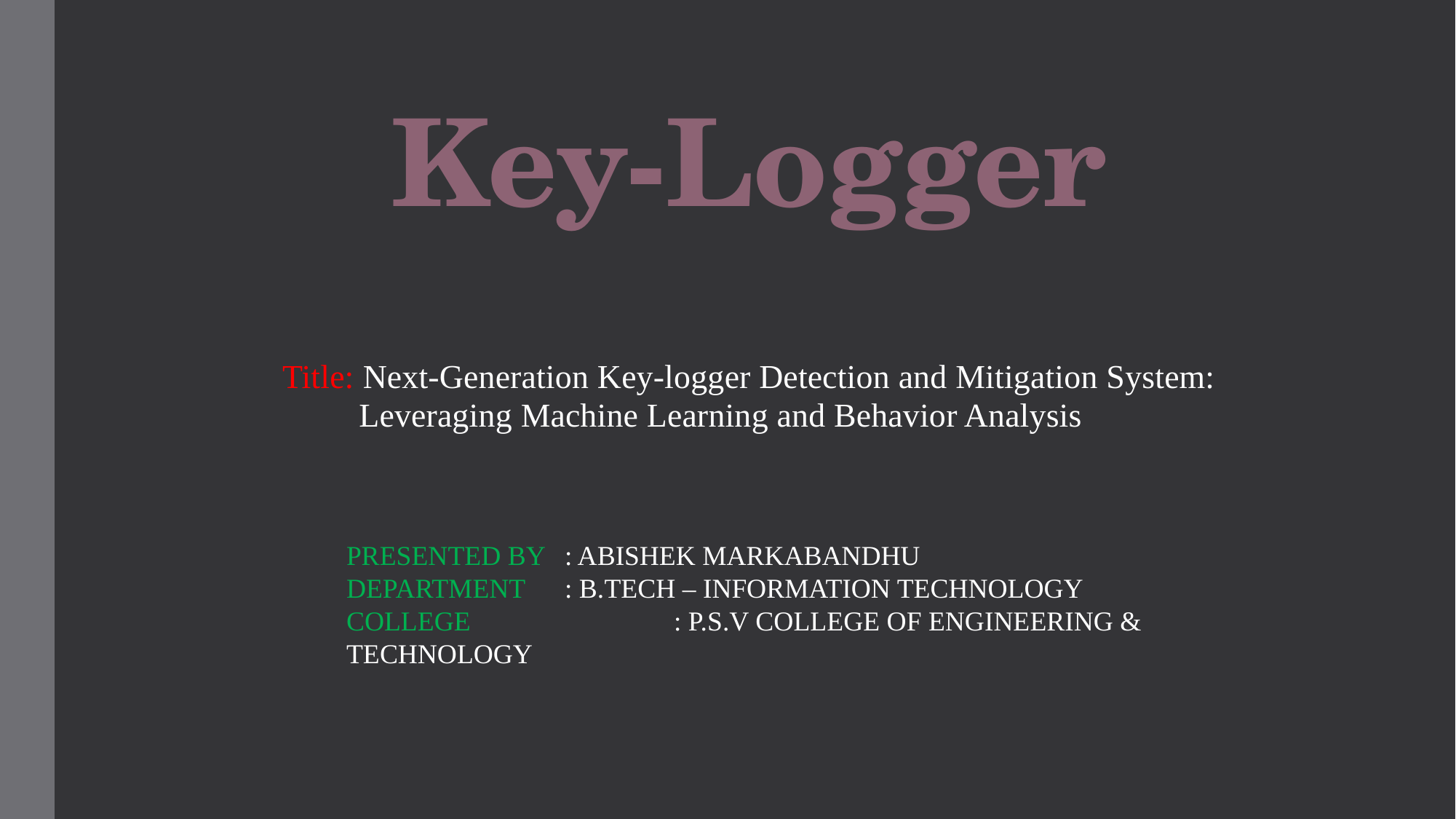

Key-Logger

	Title: Next-Generation Key-logger Detection and Mitigation System: 		         Leveraging Machine Learning and Behavior Analysis
PRESENTED BY	: ABISHEK MARKABANDHU
DEPARTMENT	: B.TECH – INFORMATION TECHNOLOGY
COLLEGE 		: P.S.V COLLEGE OF ENGINEERING & TECHNOLOGY